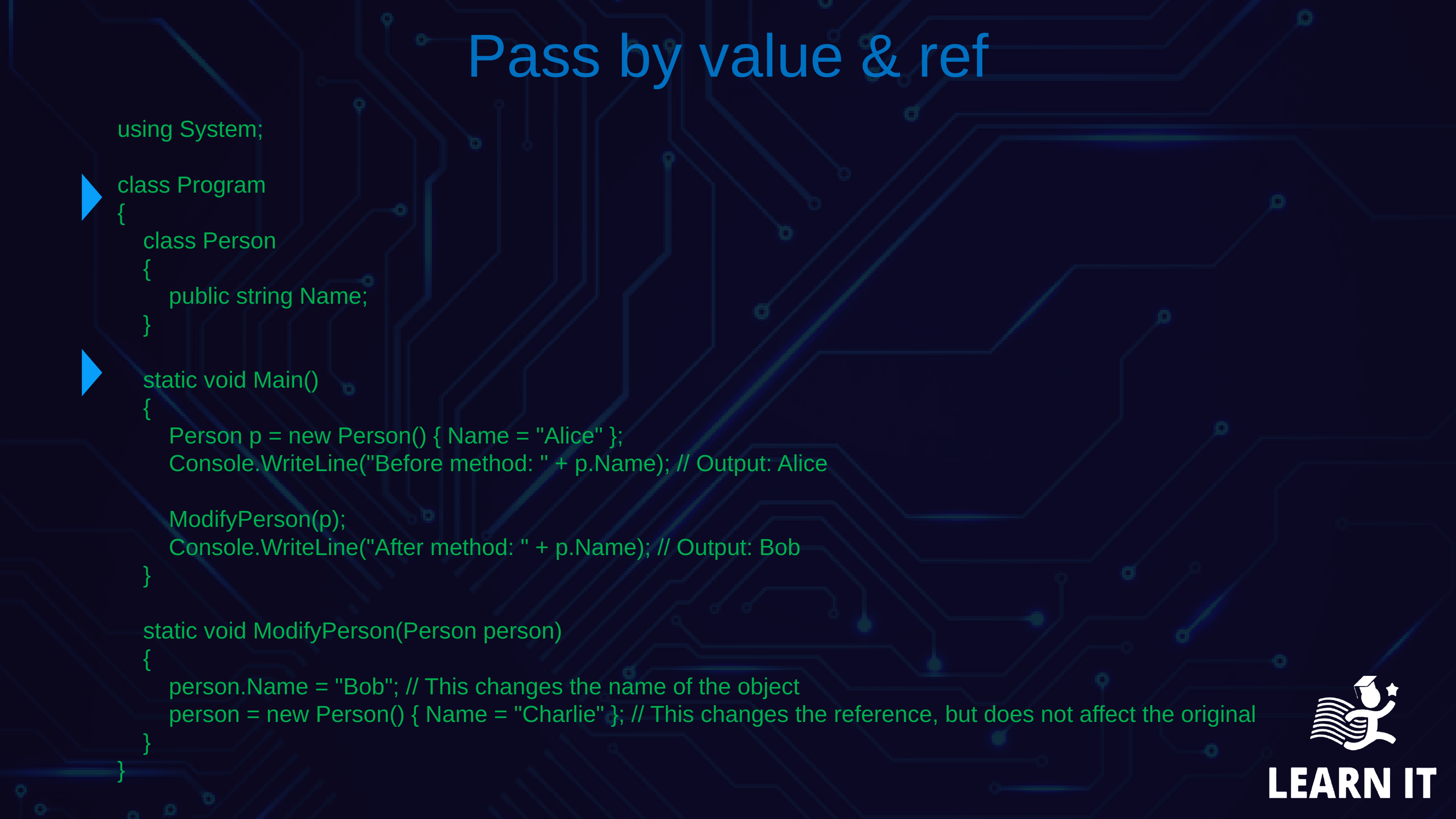

Pass by value & ref
using System;

class Program
{
    class Person
    {
        public string Name;
    }

    static void Main()
    {
        Person p = new Person() { Name = "Alice" };
        Console.WriteLine("Before method: " + p.Name); // Output: Alice

        ModifyPerson(p);
        Console.WriteLine("After method: " + p.Name); // Output: Bob
    }

    static void ModifyPerson(Person person)
    {
        person.Name = "Bob"; // This changes the name of the object
        person = new Person() { Name = "Charlie" }; // This changes the reference, but does not affect the original
    }
}